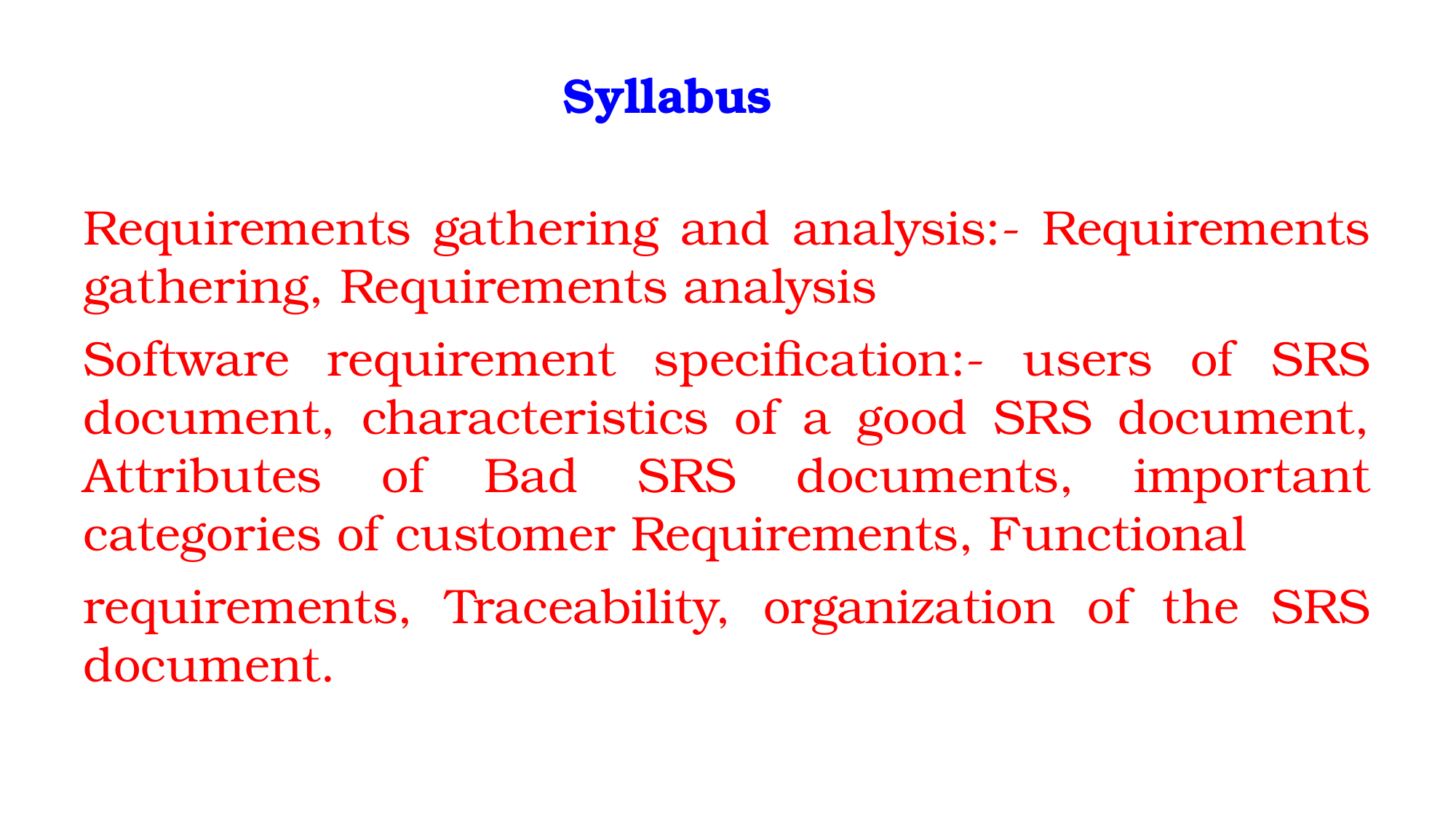

# Syllabus
Requirements gathering and analysis:- Requirements gathering, Requirements analysis
Software requirement specification:- users of SRS document, characteristics of a good SRS document, Attributes of Bad SRS documents, important categories of customer Requirements, Functional
requirements, Traceability, organization of the SRS document.